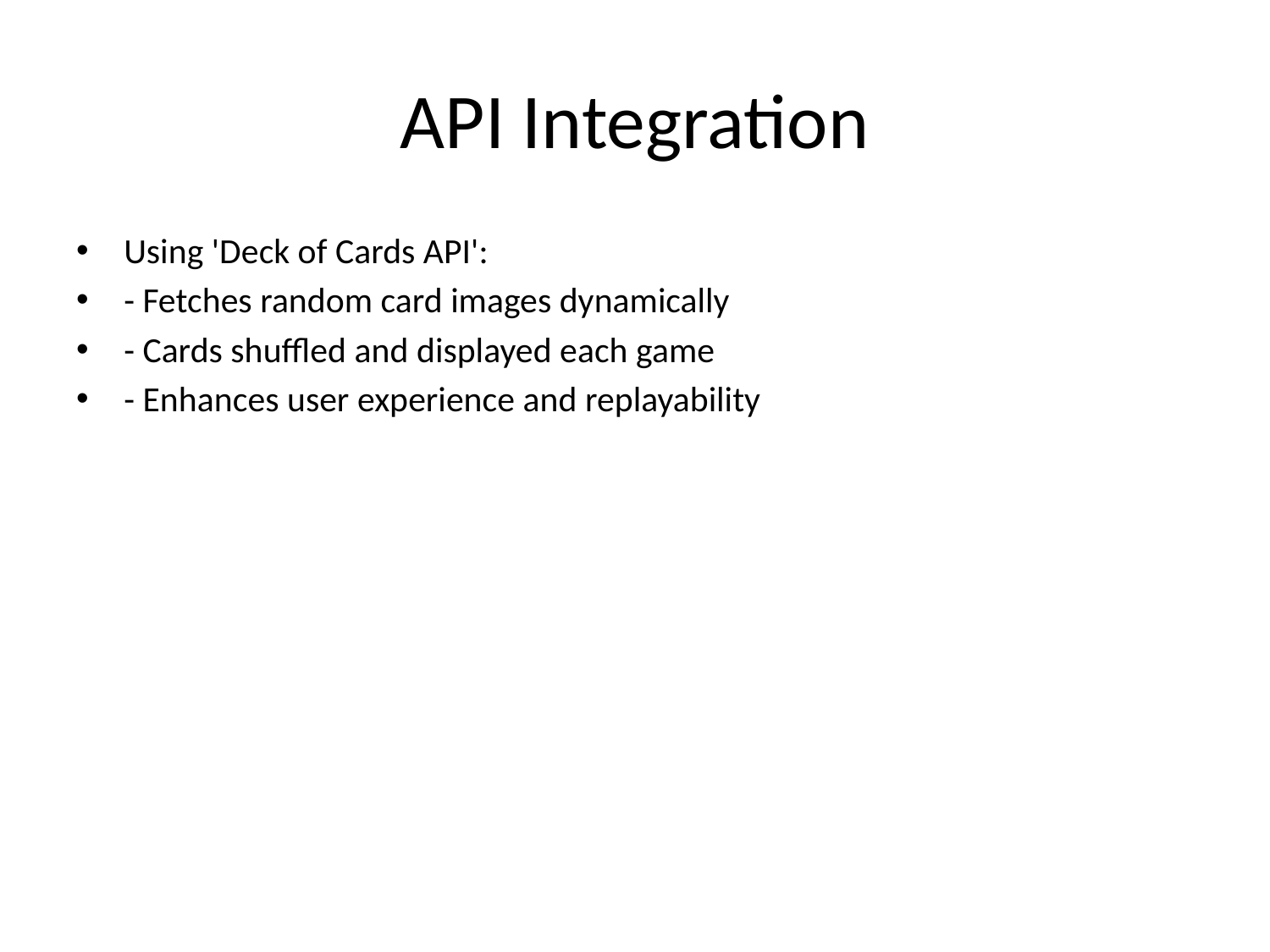

# API Integration
Using 'Deck of Cards API':
- Fetches random card images dynamically
- Cards shuffled and displayed each game
- Enhances user experience and replayability